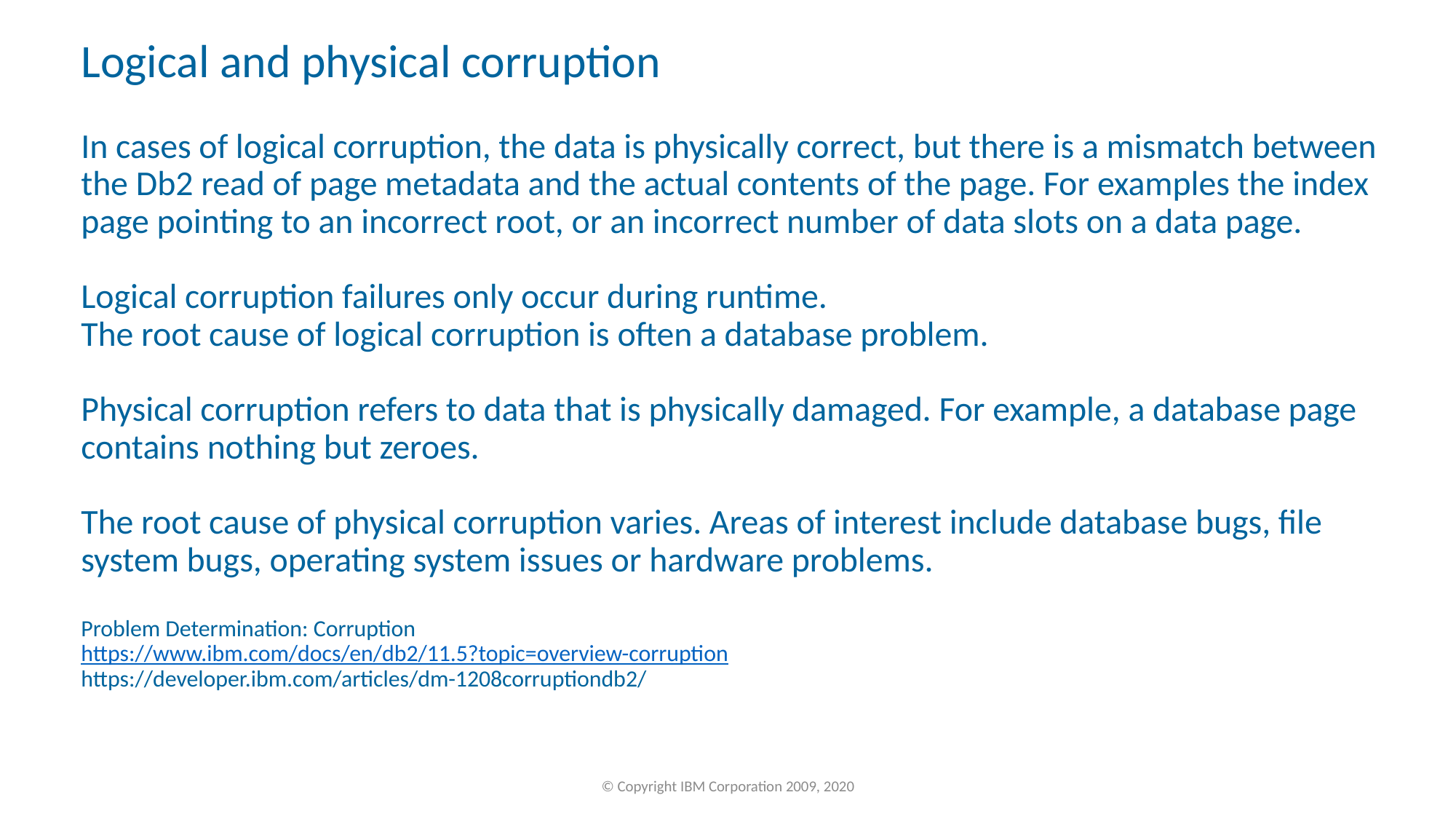

# Logical and physical corruption In cases of logical corruption, the data is physically correct, but there is a mismatch between the Db2 read of page metadata and the actual contents of the page. For examples the index page pointing to an incorrect root, or an incorrect number of data slots on a data page. Logical corruption failures only occur during runtime. The root cause of logical corruption is often a database problem. Physical corruption refers to data that is physically damaged. For example, a database page contains nothing but zeroes. The root cause of physical corruption varies. Areas of interest include database bugs, file system bugs, operating system issues or hardware problems. Problem Determination: Corruption https://www.ibm.com/docs/en/db2/11.5?topic=overview-corruption https://developer.ibm.com/articles/dm-1208corruptiondb2/
© Copyright IBM Corporation 2009, 2020